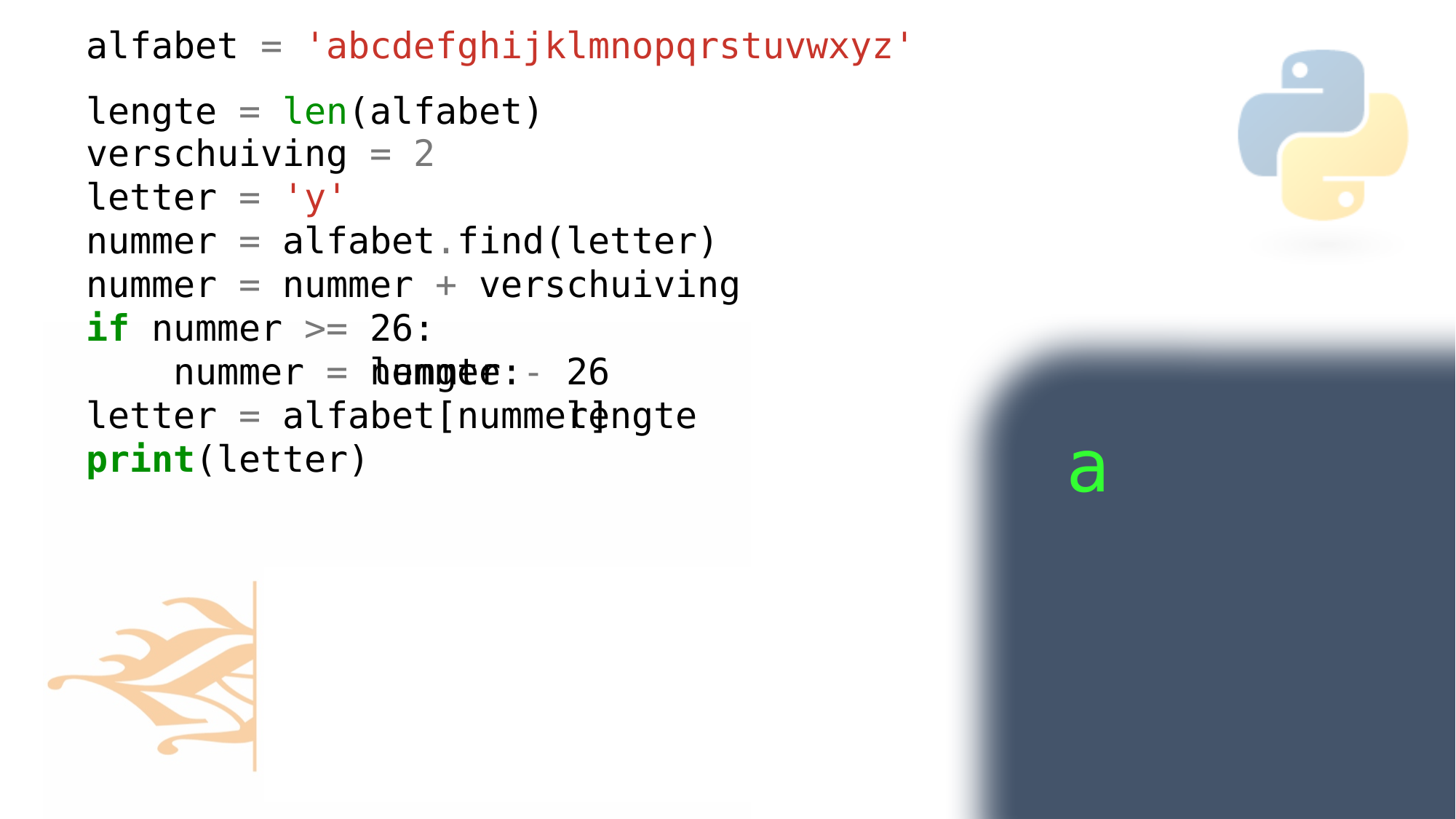

alfabet = 'abcdefghijklmnopqrstuvwxyz'

lengte = len(alfabet)

verschuiving = 2
letter = 'y'
nummer = alfabet.find(letter)
nummer = nummer + verschuiving
if nummer >=
    nummer = nummer -
letter = alfabet[nummer]
print(letter)

             26:
                      26

             lengte:
                      lengte

a